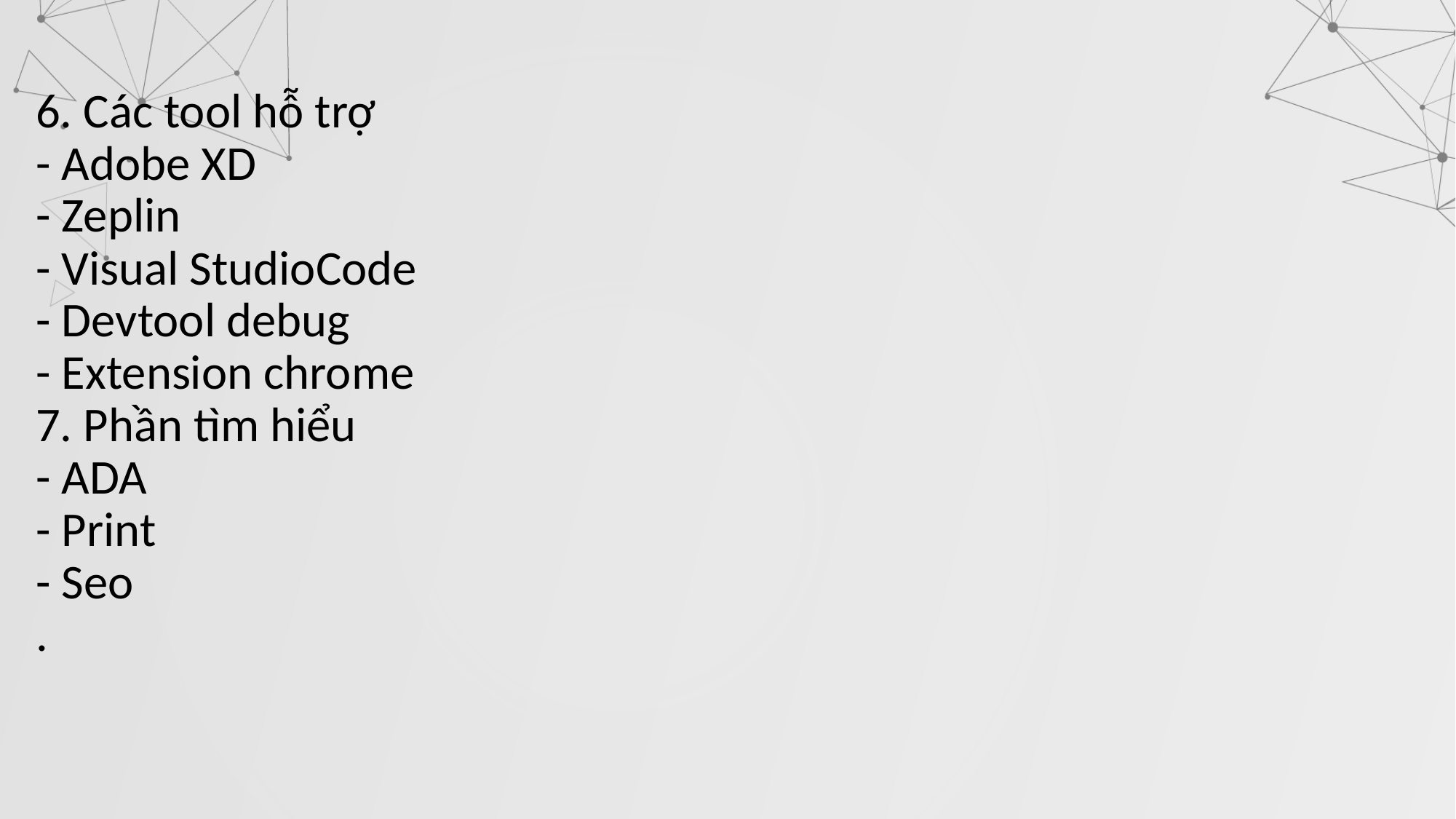

# 6. Các tool hỗ trợ - Adobe XD - Zeplin - Visual StudioCode - Devtool debug - Extension chrome 7. Phần tìm hiểu - ADA - Print - Seo .